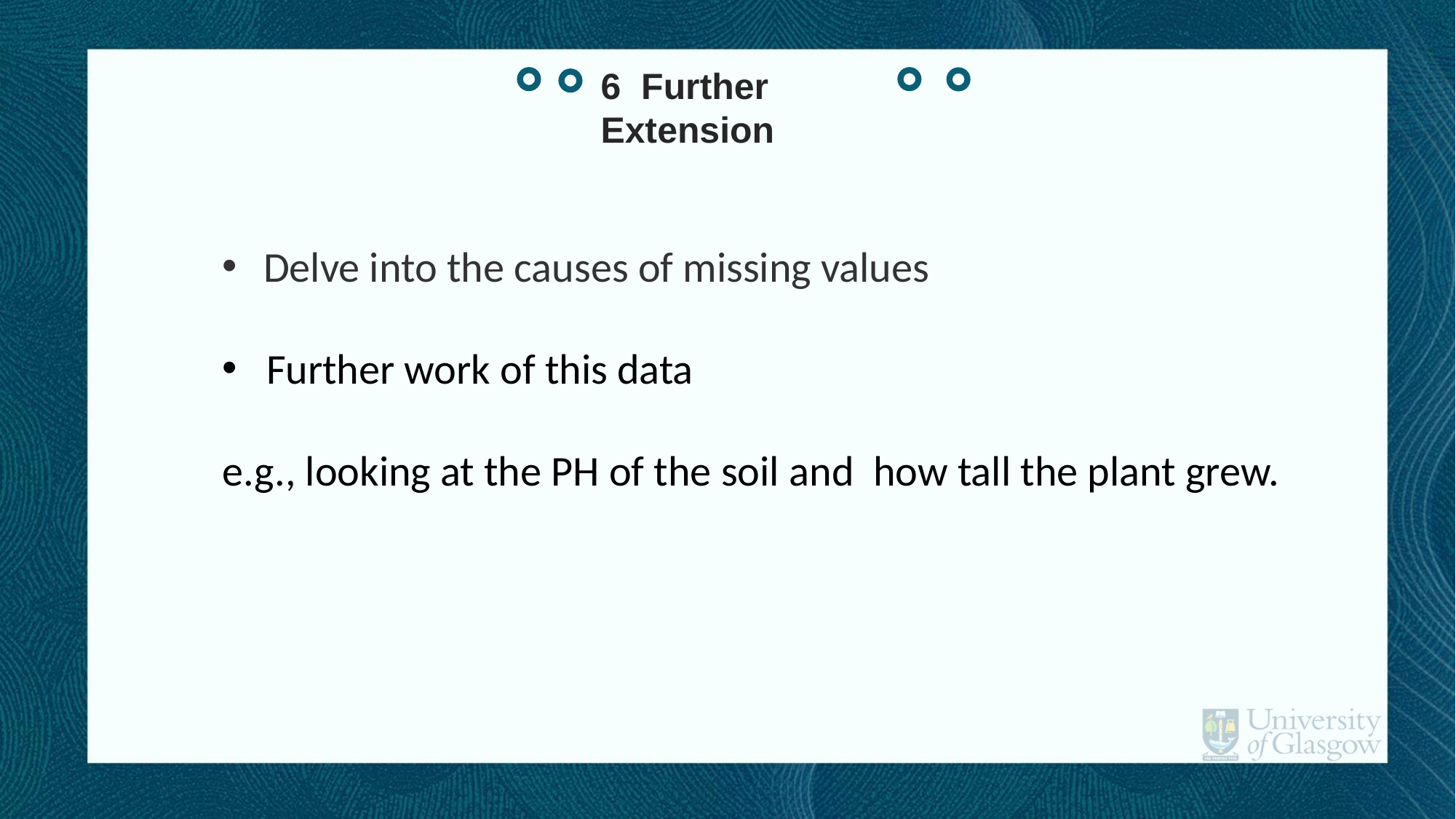

6  Further Extension

Delve into the causes of missing values
 Further work of this data
e.g., looking at the PH of the soil and  how tall the plant grew.